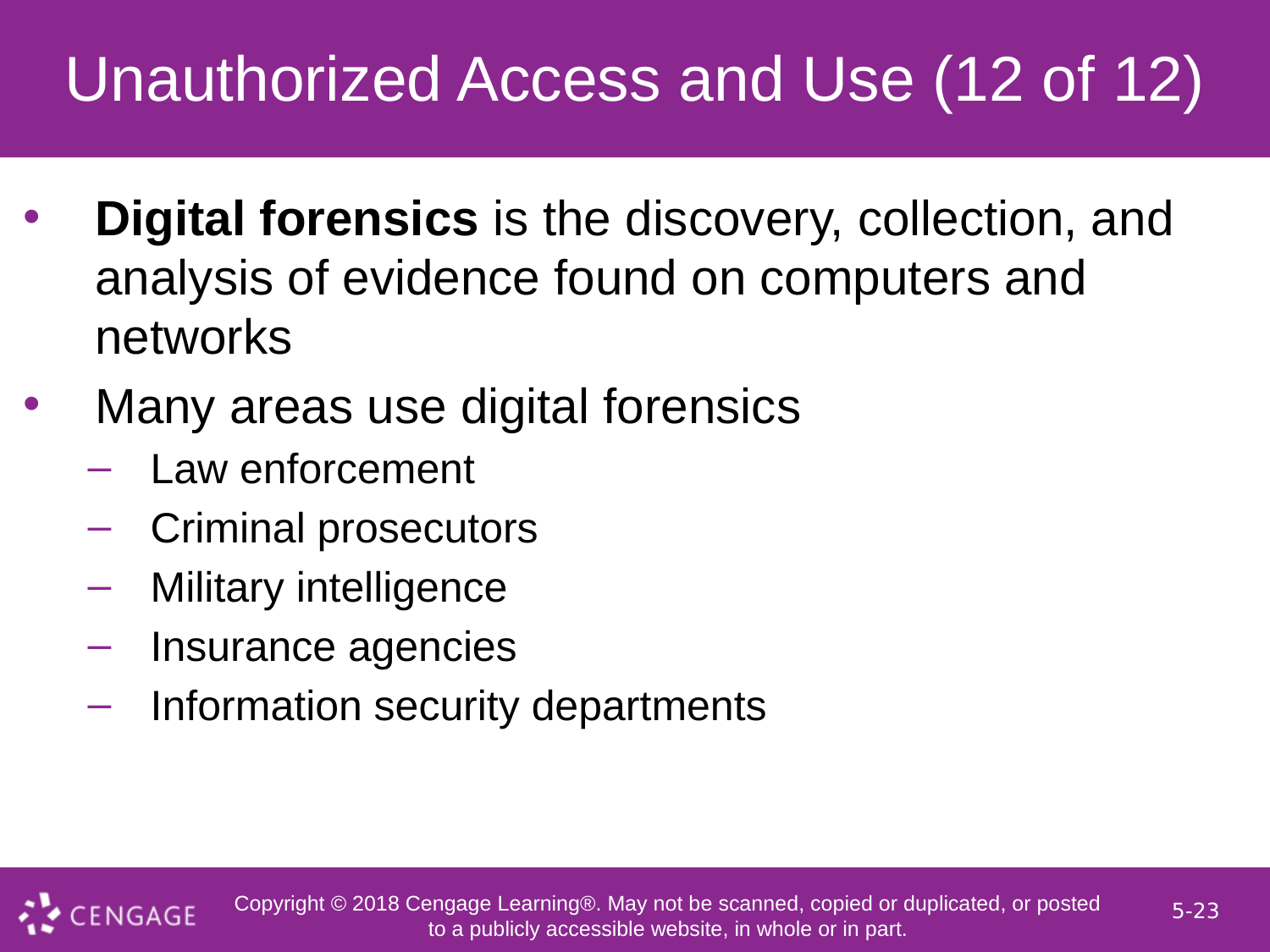

# Unauthorized Access and Use (12 of 12)
Digital forensics is the discovery, collection, and analysis of evidence found on computers and networks
Many areas use digital forensics
Law enforcement
Criminal prosecutors
Military intelligence
Insurance agencies
Information security departments